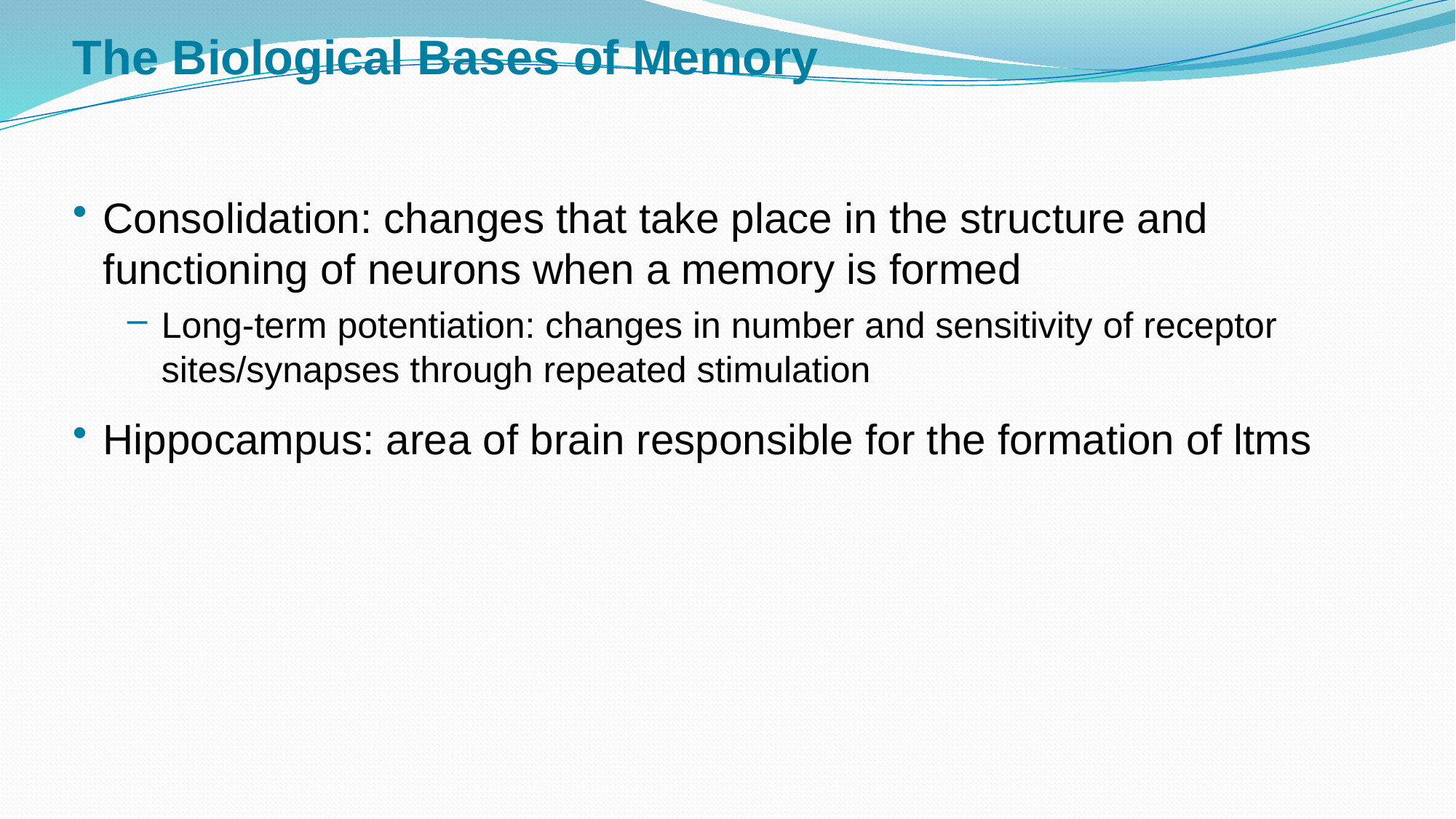

# The Biological Bases of Memory
Consolidation: changes that take place in the structure and functioning of neurons when a memory is formed
Long-term potentiation: changes in number and sensitivity of receptor sites/synapses through repeated stimulation
Hippocampus: area of brain responsible for the formation of ltms